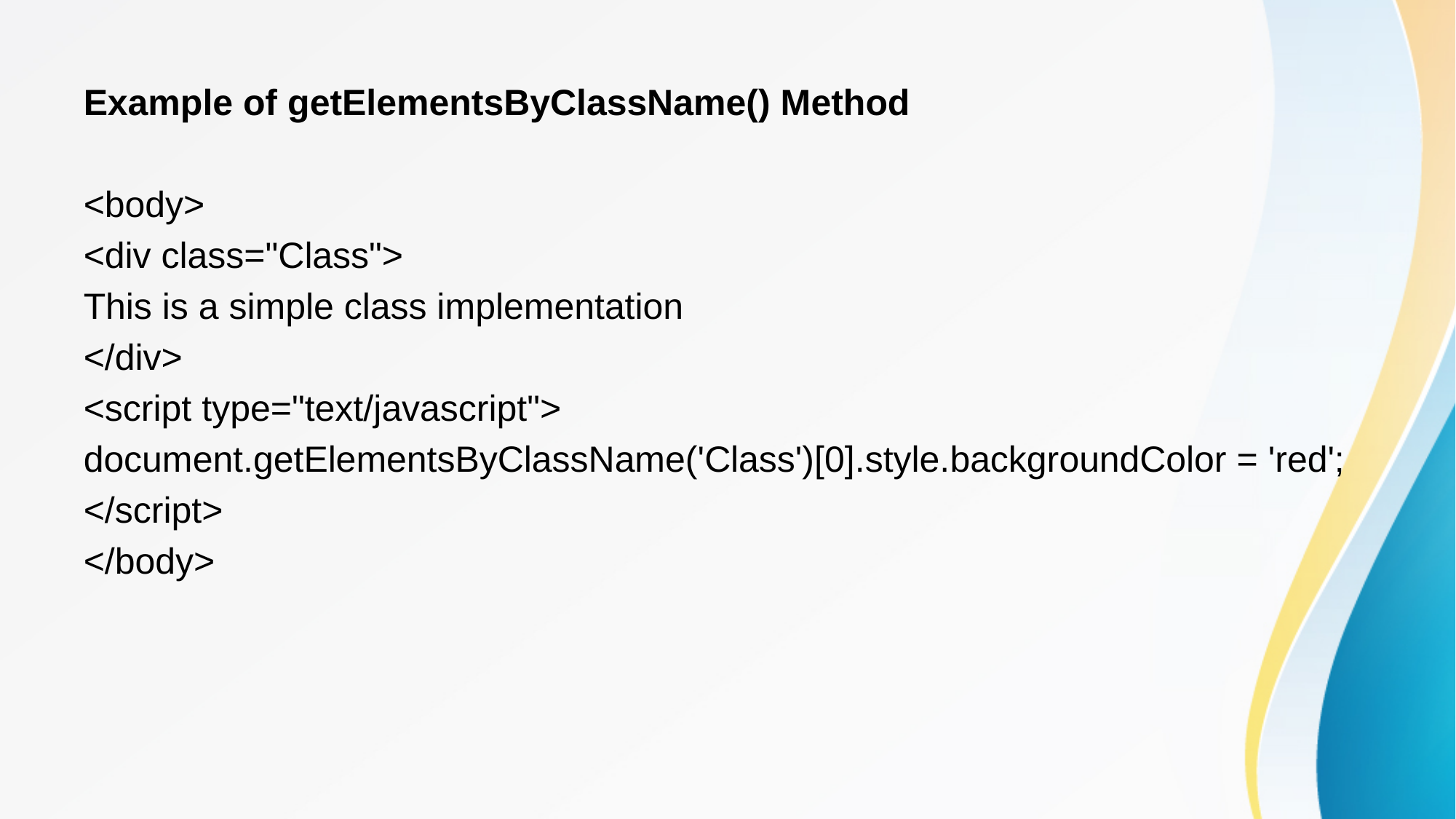

Example of getElementsByClassName() Method

<body>
<div class="Class">
This is a simple class implementation
</div>
<script type="text/javascript">
document.getElementsByClassName('Class')[0].style.backgroundColor = 'red';
</script>
</body>